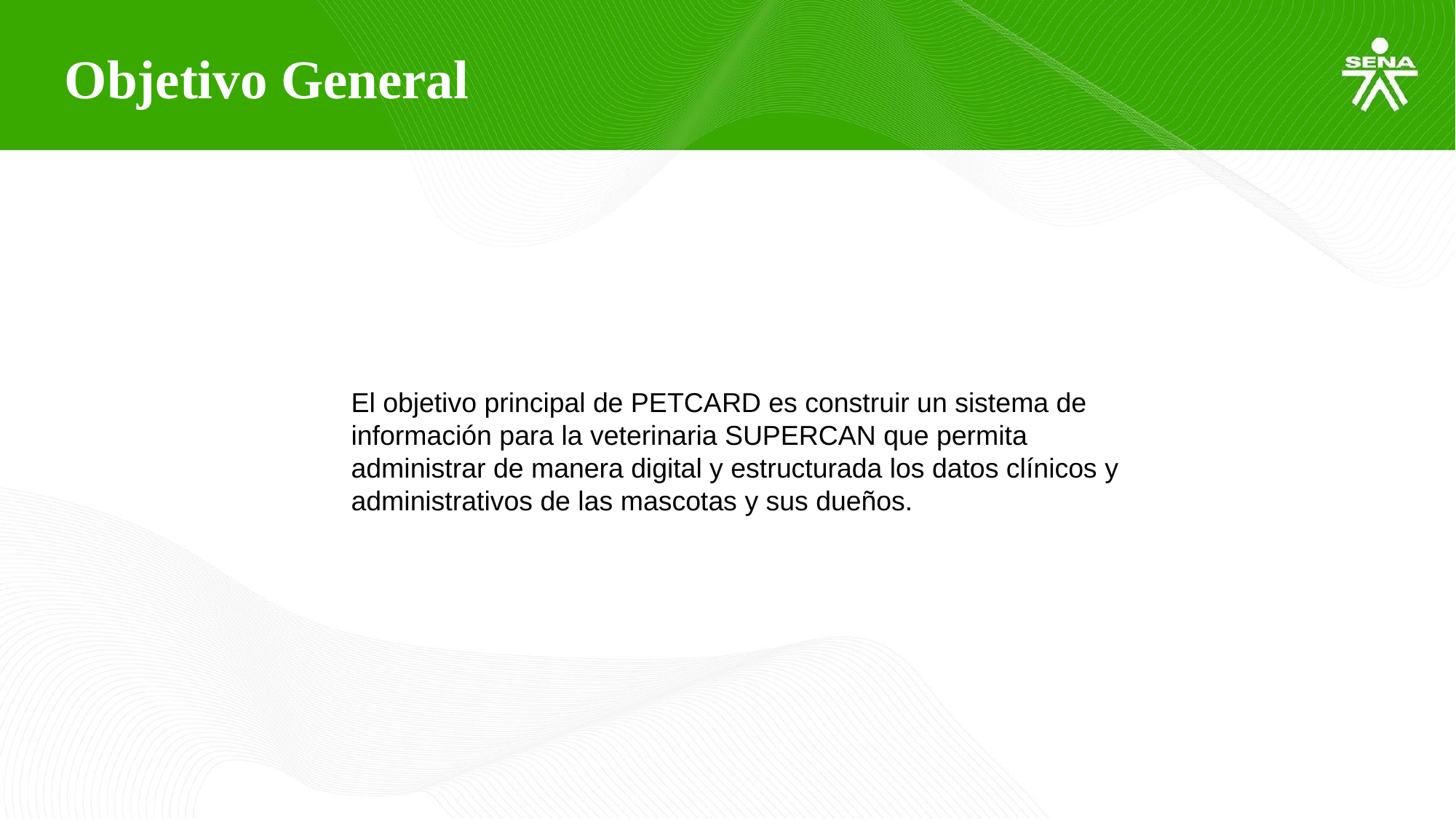

# Objetivo General
El objetivo principal de PETCARD es construir un sistema de información para la veterinaria SUPERCAN que permita administrar de manera digital y estructurada los datos clínicos y administrativos de las mascotas y sus dueños.